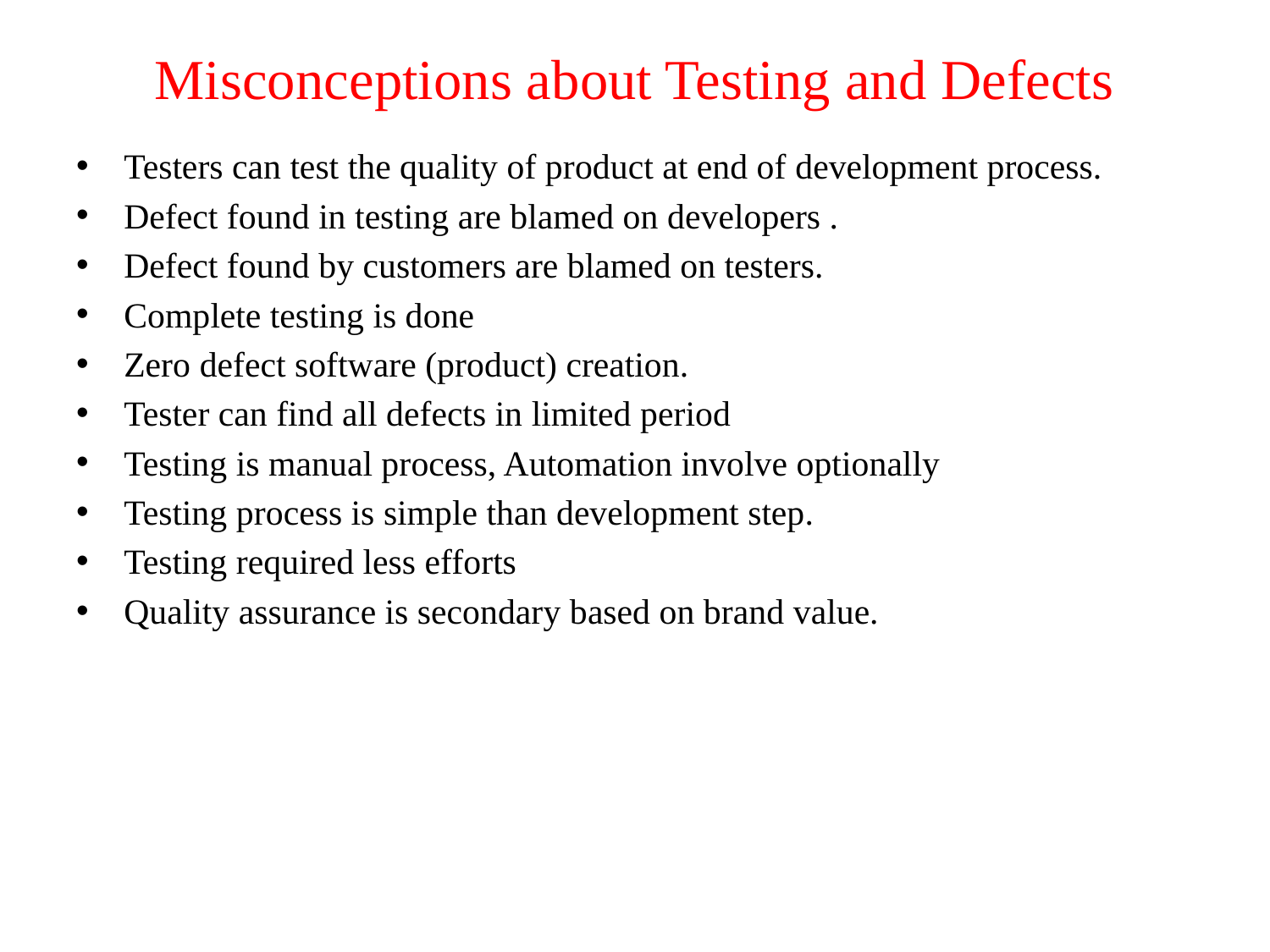

# Misconceptions about Testing and Defects
Testers can test the quality of product at end of development process.
Defect found in testing are blamed on developers .
Defect found by customers are blamed on testers.
Complete testing is done
Zero defect software (product) creation.
Tester can find all defects in limited period
Testing is manual process, Automation involve optionally
Testing process is simple than development step.
Testing required less efforts
Quality assurance is secondary based on brand value.